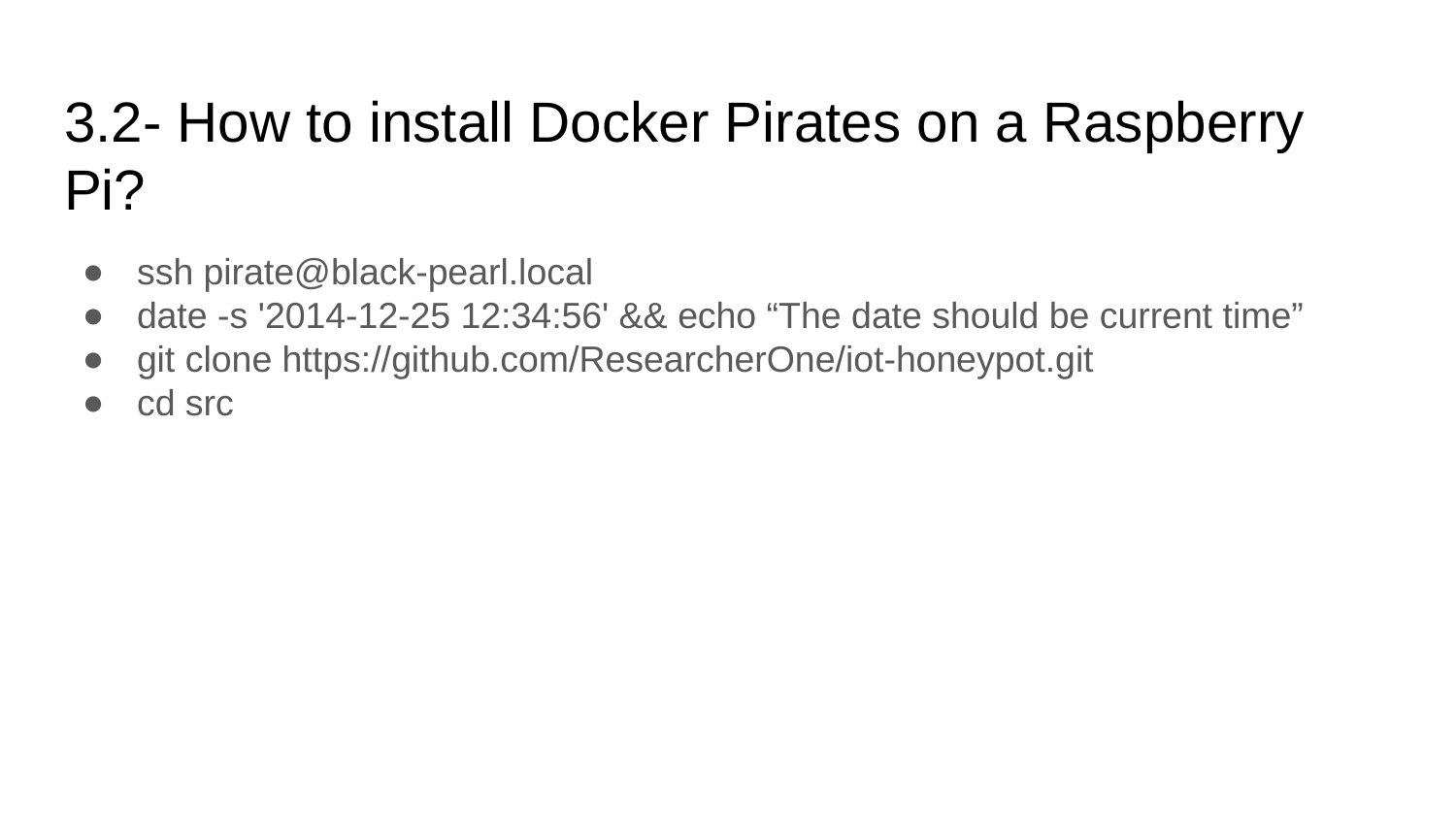

# 3.2- How to install Docker Pirates on a Raspberry Pi?
ssh pirate@black-pearl.local
date -s '2014-12-25 12:34:56' && echo “The date should be current time”
git clone https://github.com/ResearcherOne/iot-honeypot.git
cd src